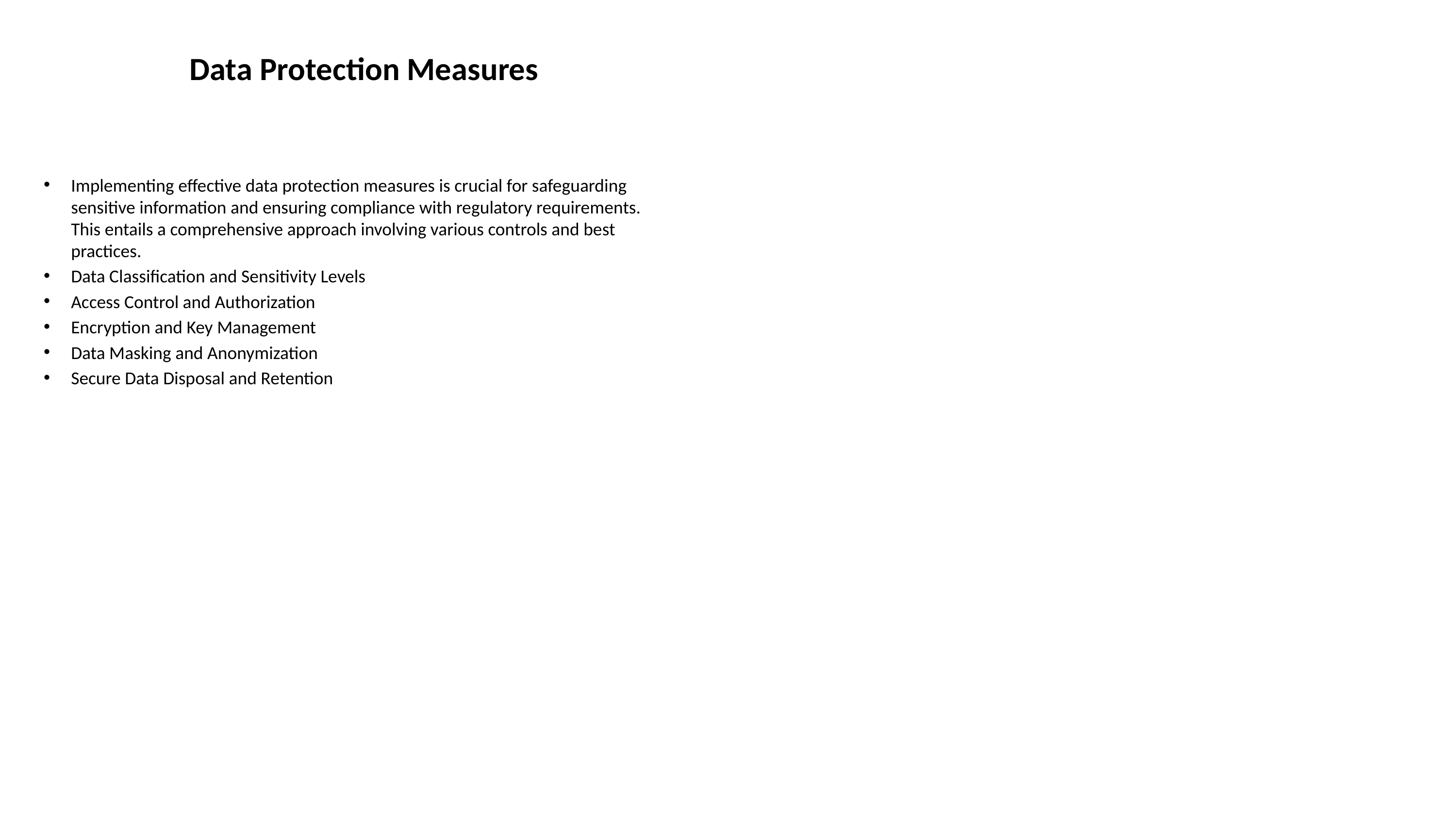

# Data Protection Measures

Implementing effective data protection measures is crucial for safeguarding sensitive information and ensuring compliance with regulatory requirements.
This entails a comprehensive approach involving various controls and best practices.
Data Classification and Sensitivity Levels
Access Control and Authorization
Encryption and Key Management
Data Masking and Anonymization
Secure Data Disposal and Retention